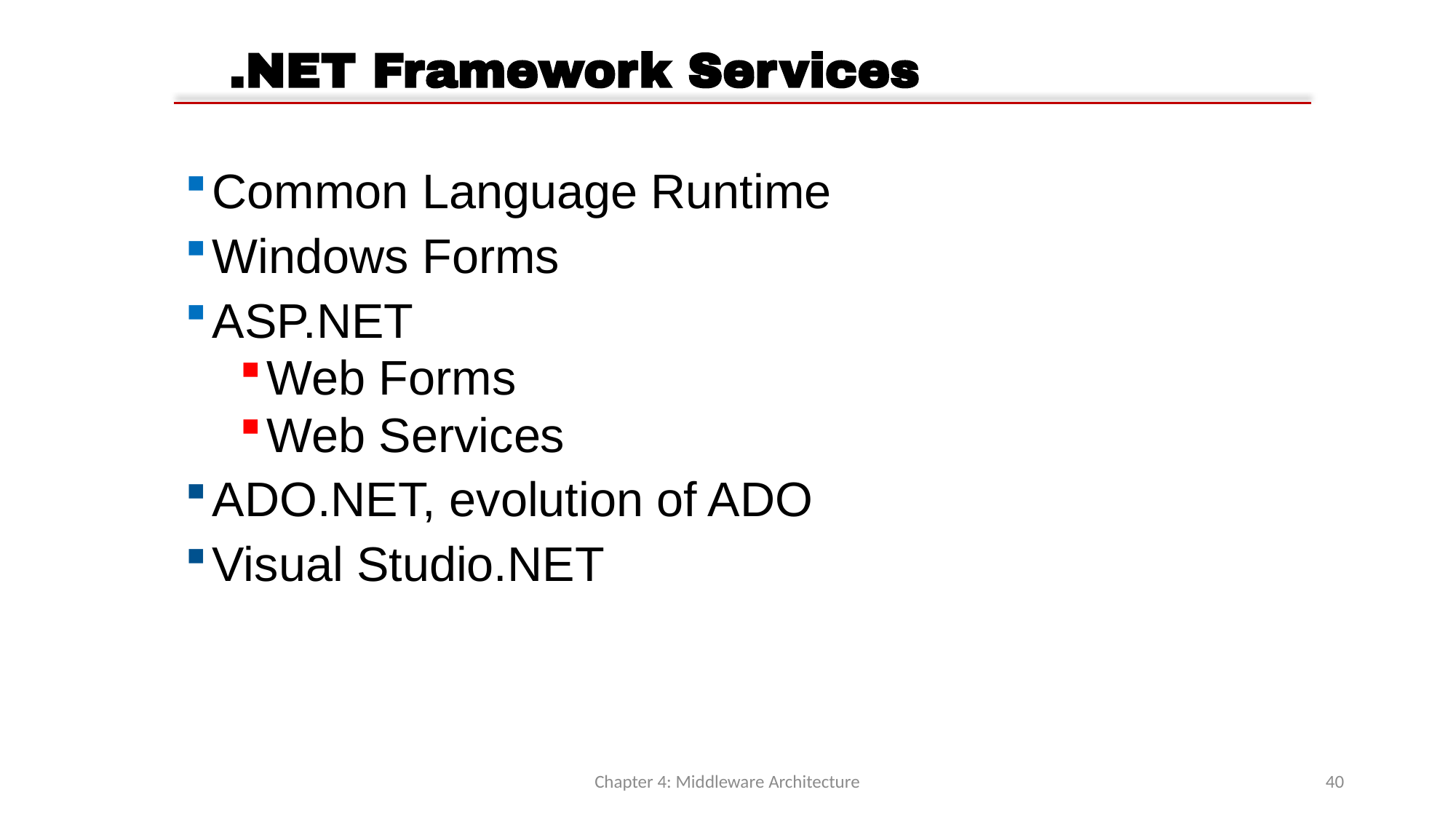

# .NET Framework Services
Common Language Runtime
Windows Forms
ASP.NET
Web Forms
Web Services
ADO.NET, evolution of ADO
Visual Studio.NET
Chapter 4: Middleware Architecture
40